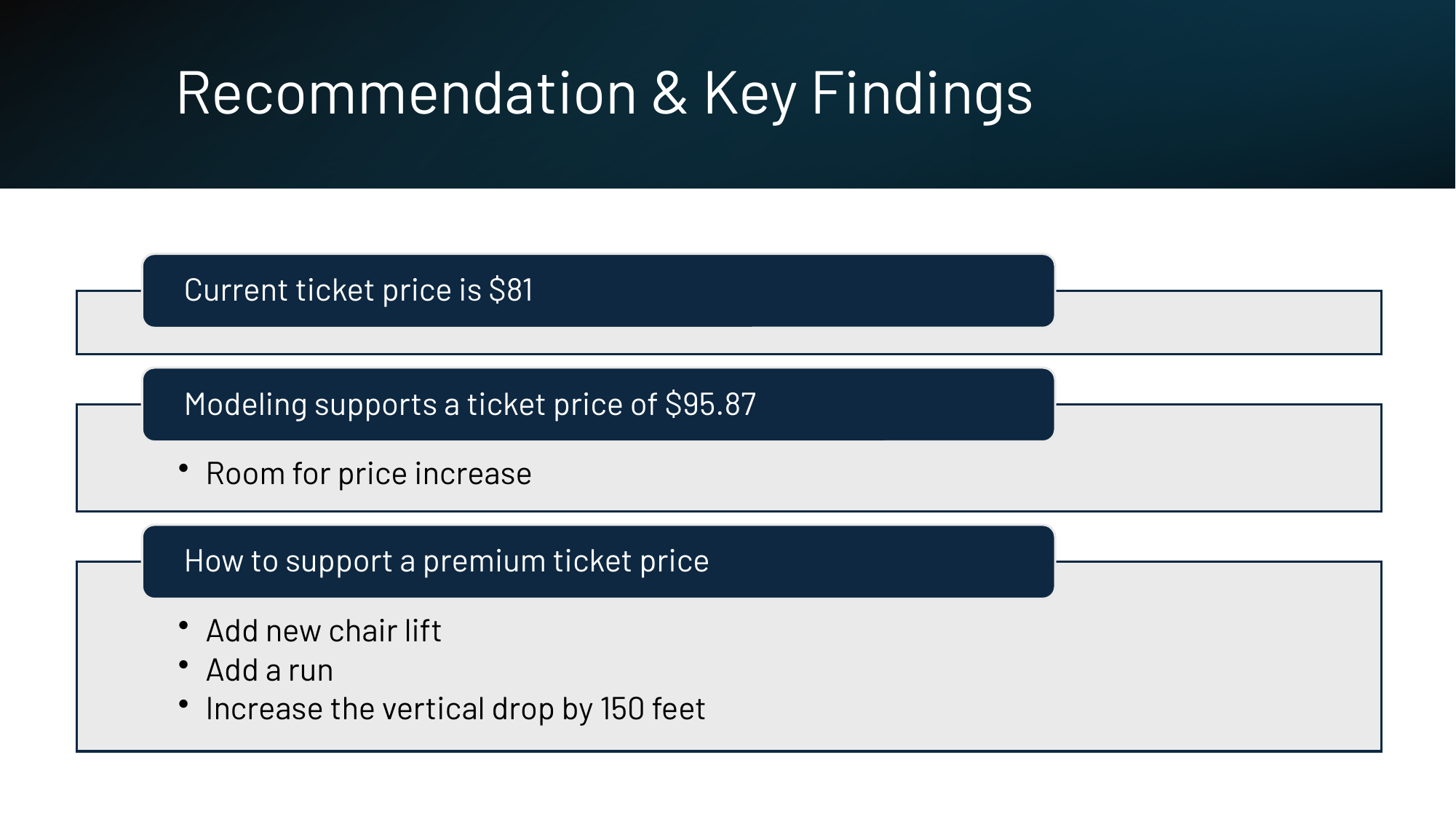

# Recommendation & Key Findings
Current ticket price is $81
Room for price increase
Modeling supports a ticket price of $95.87
Add new chair lift
Add a run
Increase the vertical drop by 150 feet
How to support a premium ticket price